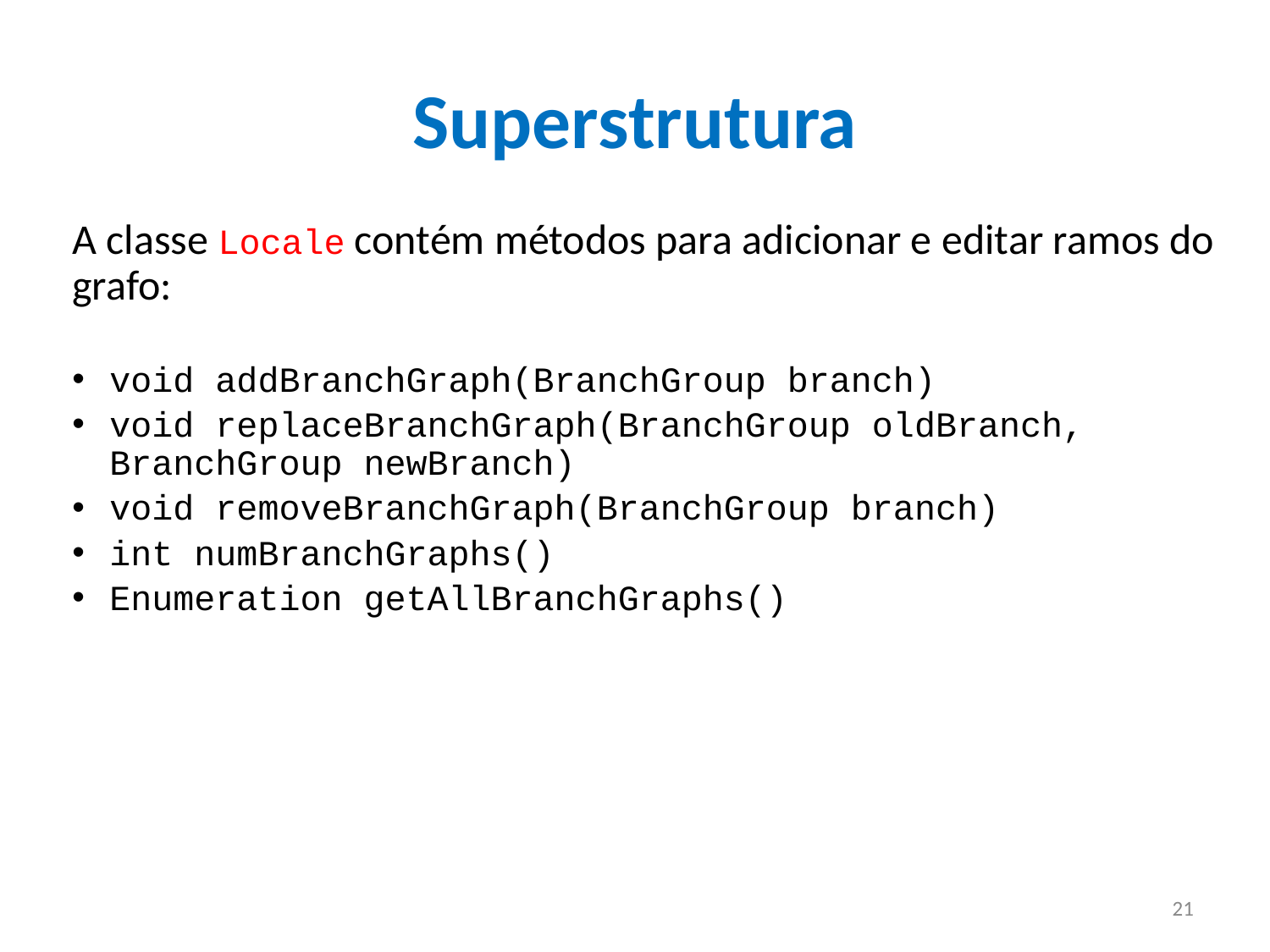

# Superstrutura
A classe Locale contém métodos para adicionar e editar ramos do grafo:

void addBranchGraph(BranchGroup branch)
void replaceBranchGraph(BranchGroup oldBranch, BranchGroup newBranch)
void removeBranchGraph(BranchGroup branch)
int numBranchGraphs()
Enumeration getAllBranchGraphs()
21